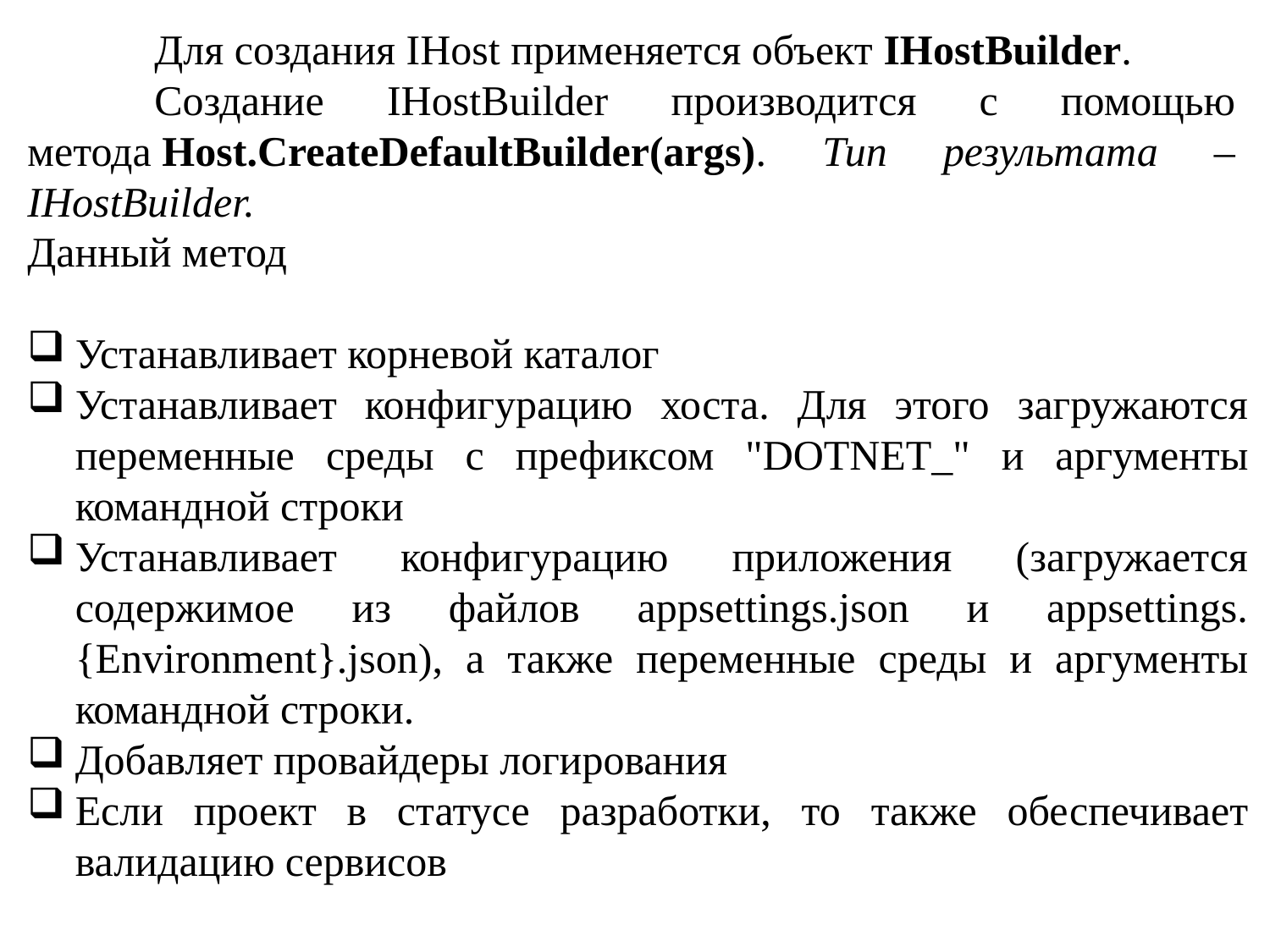

Для создания IHost применяется объект IHostBuilder.
	Cоздание IHostBuilder производится с помощью метода Host.CreateDefaultBuilder(args). Тип результата – IHostBuilder.

Данный метод

Устанавливает корневой каталог
Устанавливает конфигурацию хоста. Для этого загружаются переменные среды с префиксом "DOTNET_" и аргументы командной строки
Устанавливает конфигурацию приложения (загружается содержимое из файлов appsettings.json и appsettings.{Environment}.json), а также переменные среды и аргументы командной строки.
Добавляет провайдеры логирования
Если проект в статусе разработки, то также обеспечивает валидацию сервисов